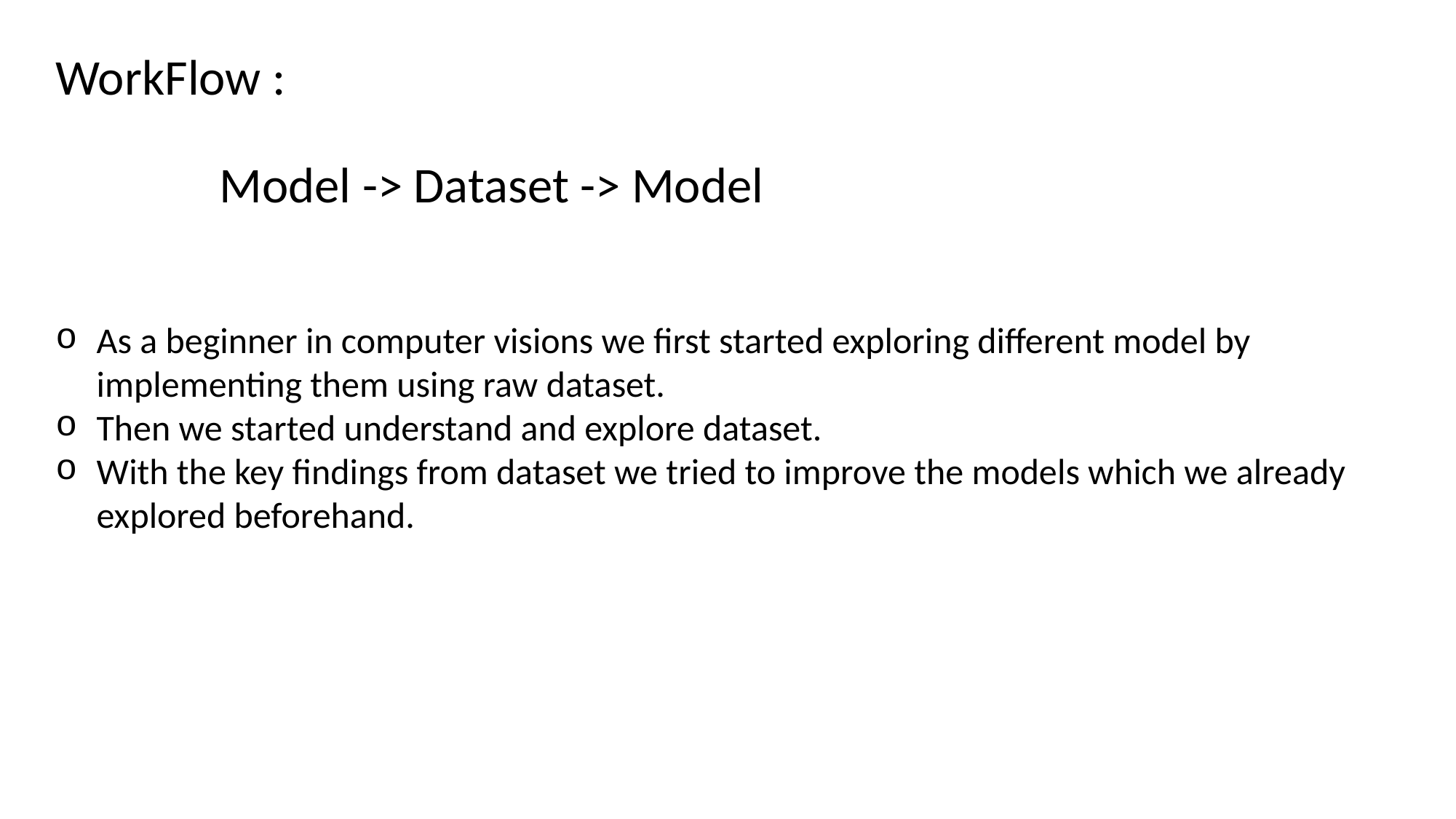

# WorkFlow : Model -> Dataset -> Model
As a beginner in computer visions we first started exploring different model by implementing them using raw dataset.
Then we started understand and explore dataset.
With the key findings from dataset we tried to improve the models which we already explored beforehand.